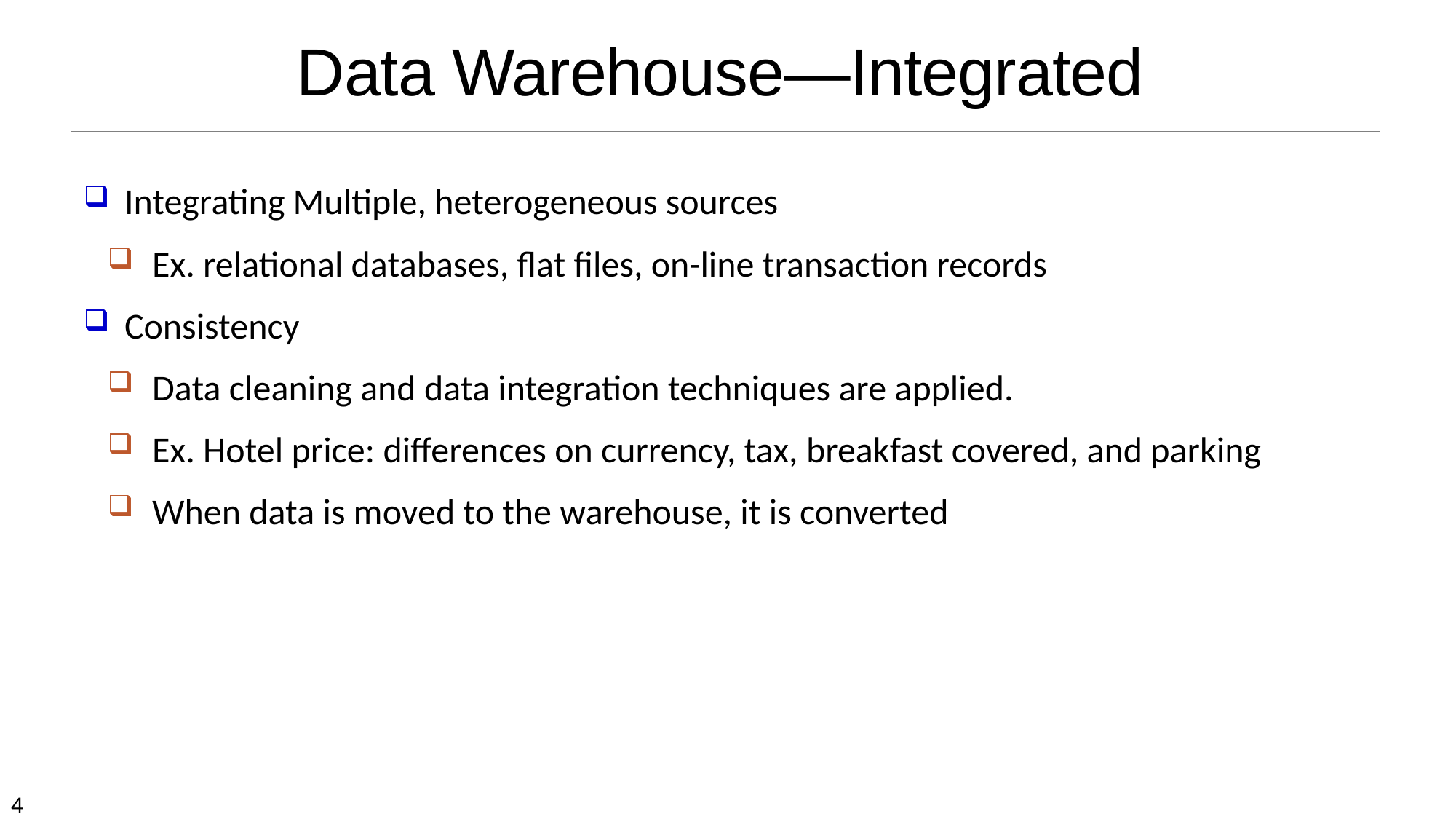

# Data Warehouse—Integrated
Integrating Multiple, heterogeneous sources
Ex. relational databases, flat files, on-line transaction records
Consistency
Data cleaning and data integration techniques are applied.
Ex. Hotel price: differences on currency, tax, breakfast covered, and parking
When data is moved to the warehouse, it is converted